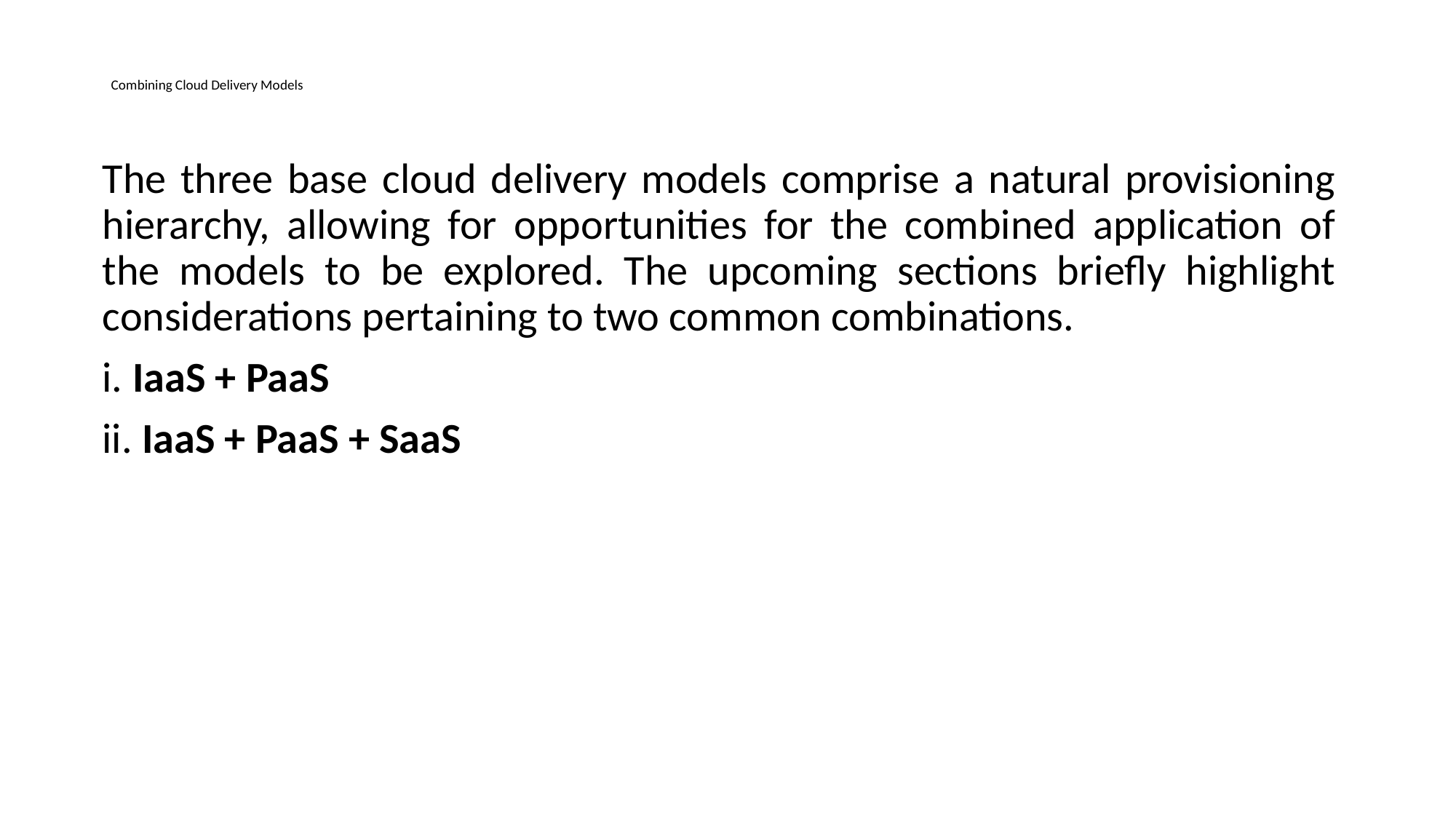

# Combining Cloud Delivery Models
The three base cloud delivery models comprise a natural provisioning hierarchy, allowing for opportunities for the combined application of the models to be explored. The upcoming sections briefly highlight considerations pertaining to two common combinations.
i. IaaS + PaaS
ii. IaaS + PaaS + SaaS